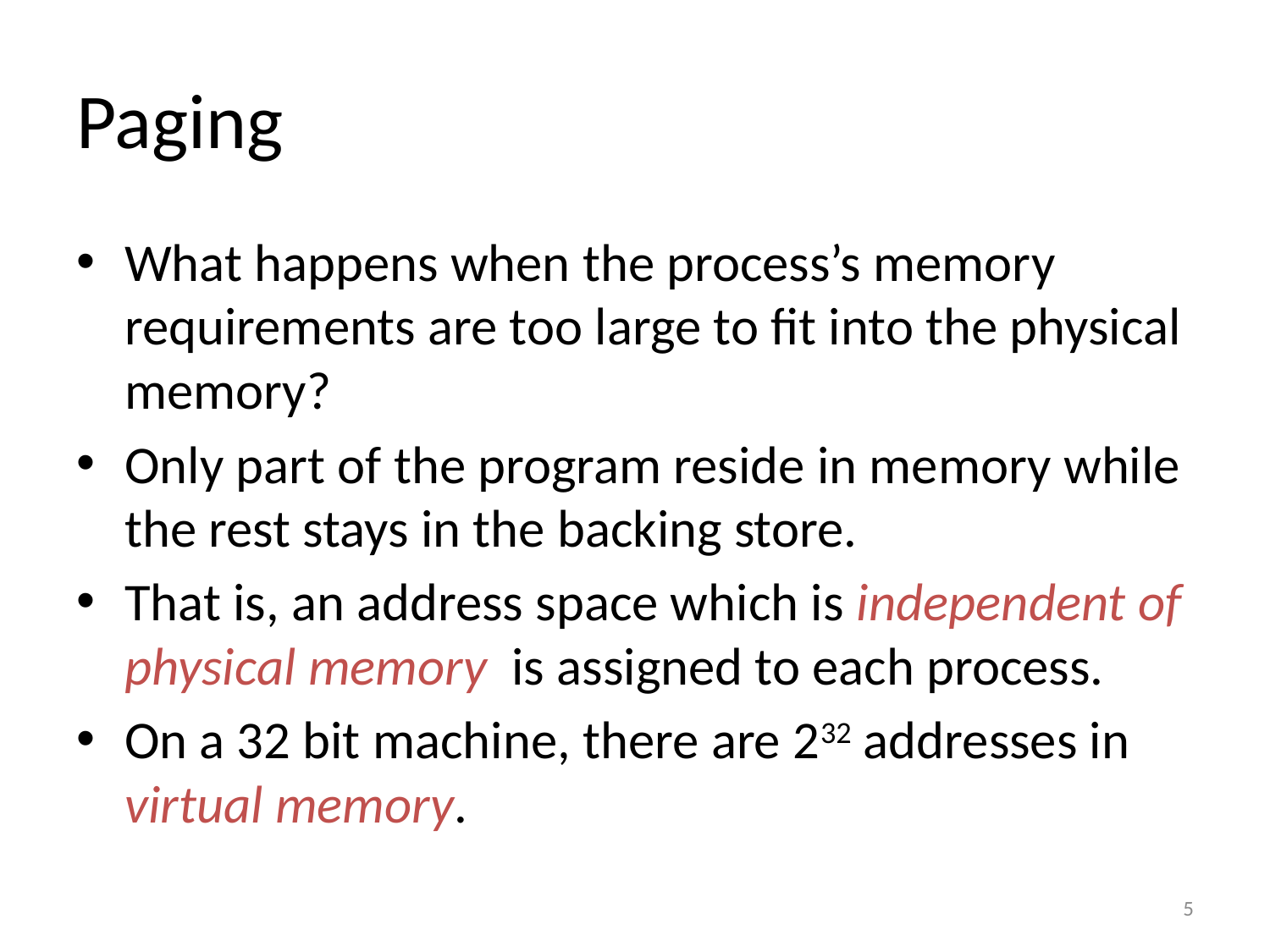

# Paging
What happens when the process’s memory requirements are too large to fit into the physical memory?
Only part of the program reside in memory while the rest stays in the backing store.
That is, an address space which is independent of physical memory  is assigned to each process.
On a 32 bit machine, there are 232 addresses in virtual memory.
5